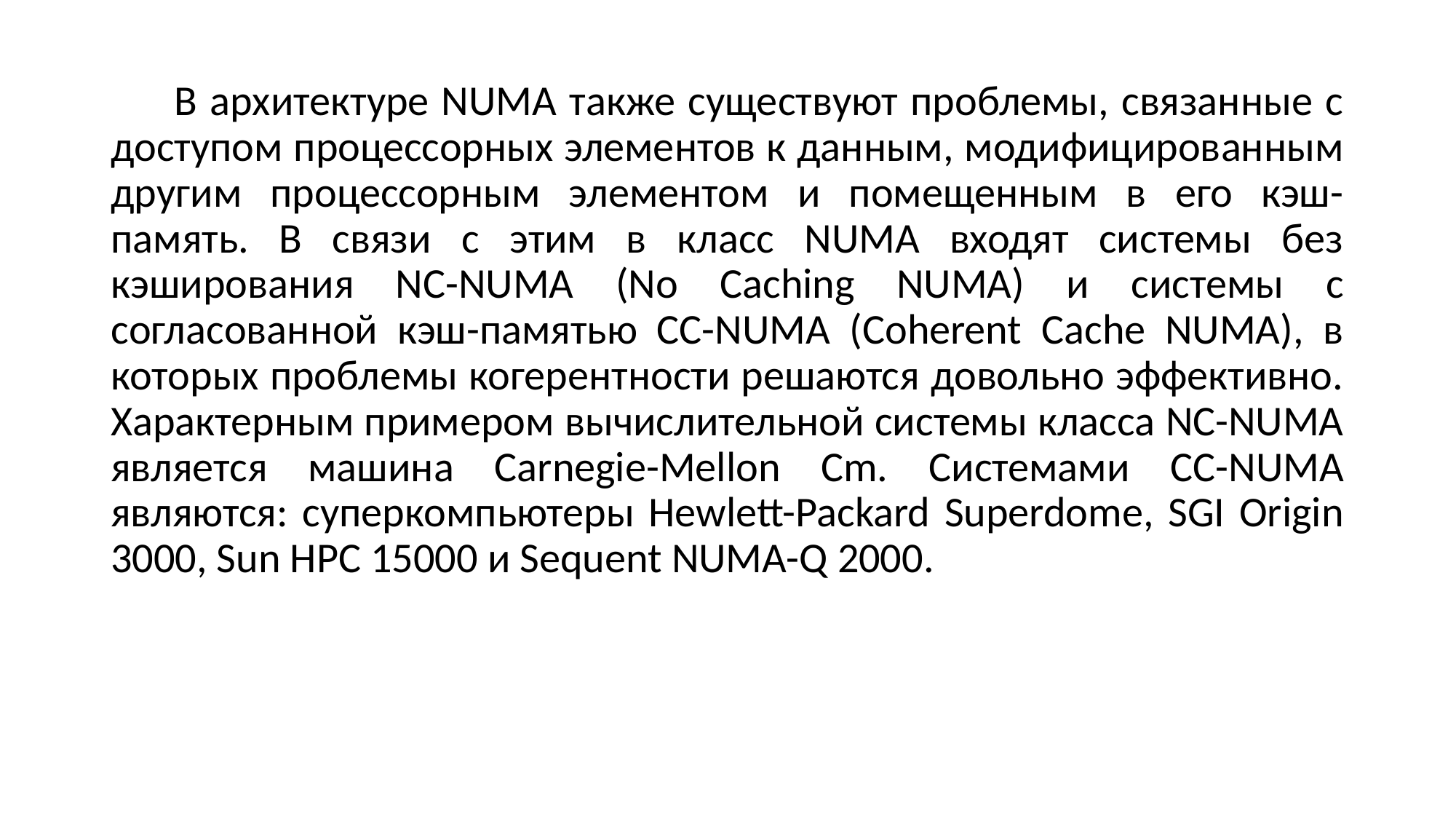

В архитектуре NUMA также существуют проблемы, связанные с доступом процессорных элементов к данным, модифицированным другим процессорным элементом и помещенным в его кэш-память. В связи с этим в класс NUMA входят системы без кэширования NC-NUMA (No Caching NUMA) и системы с согласованной кэш-памятью CC-NUMA (Coherent Cache NUMA), в которых проблемы когерентности решаются довольно эффективно. Характерным примером вычислительной системы класса NC-NUMA является машина Carnegie-Mellon Cm. Системами CC-NUMA являются: суперкомпьютеры Hewlett-Packard Superdome, SGI Origin 3000, Sun HPC 15000 и Sequent NUMA-Q 2000.